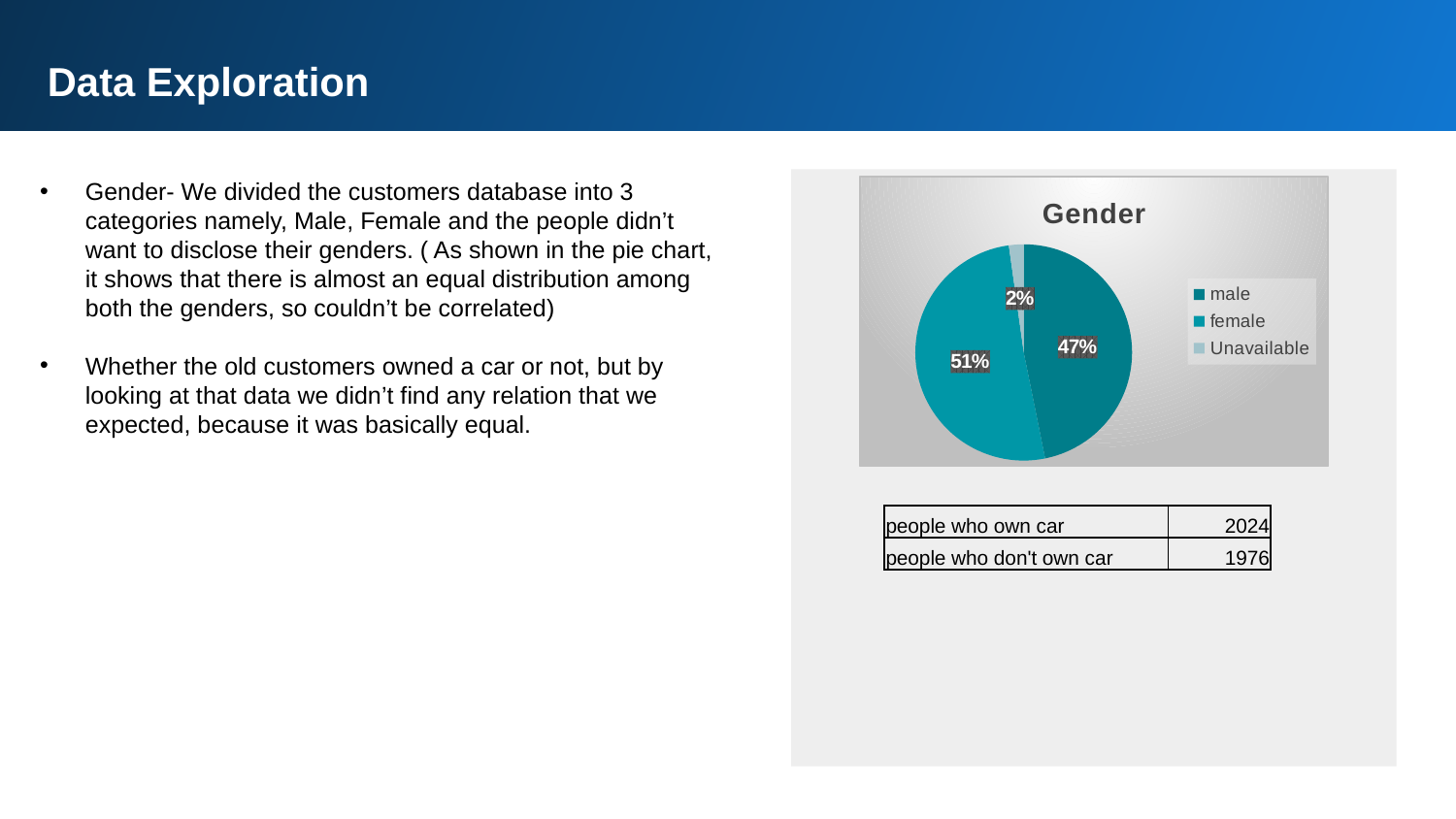

Data Exploration
Gender- We divided the customers database into 3 categories namely, Male, Female and the people didn’t want to disclose their genders. ( As shown in the pie chart, it shows that there is almost an equal distribution among both the genders, so couldn’t be correlated)

Whether the old customers owned a car or not, but by looking at that data we didn’t find any relation that we expected, because it was basically equal.

### Chart: Gender

| Category |  |
|---|---|
| male | 1873.0 |
| female | 2039.0 |
| Unavailable | 88.0 |
| people who own car | 2024 |
| --- | --- |
| people who don't own car | 1976 |